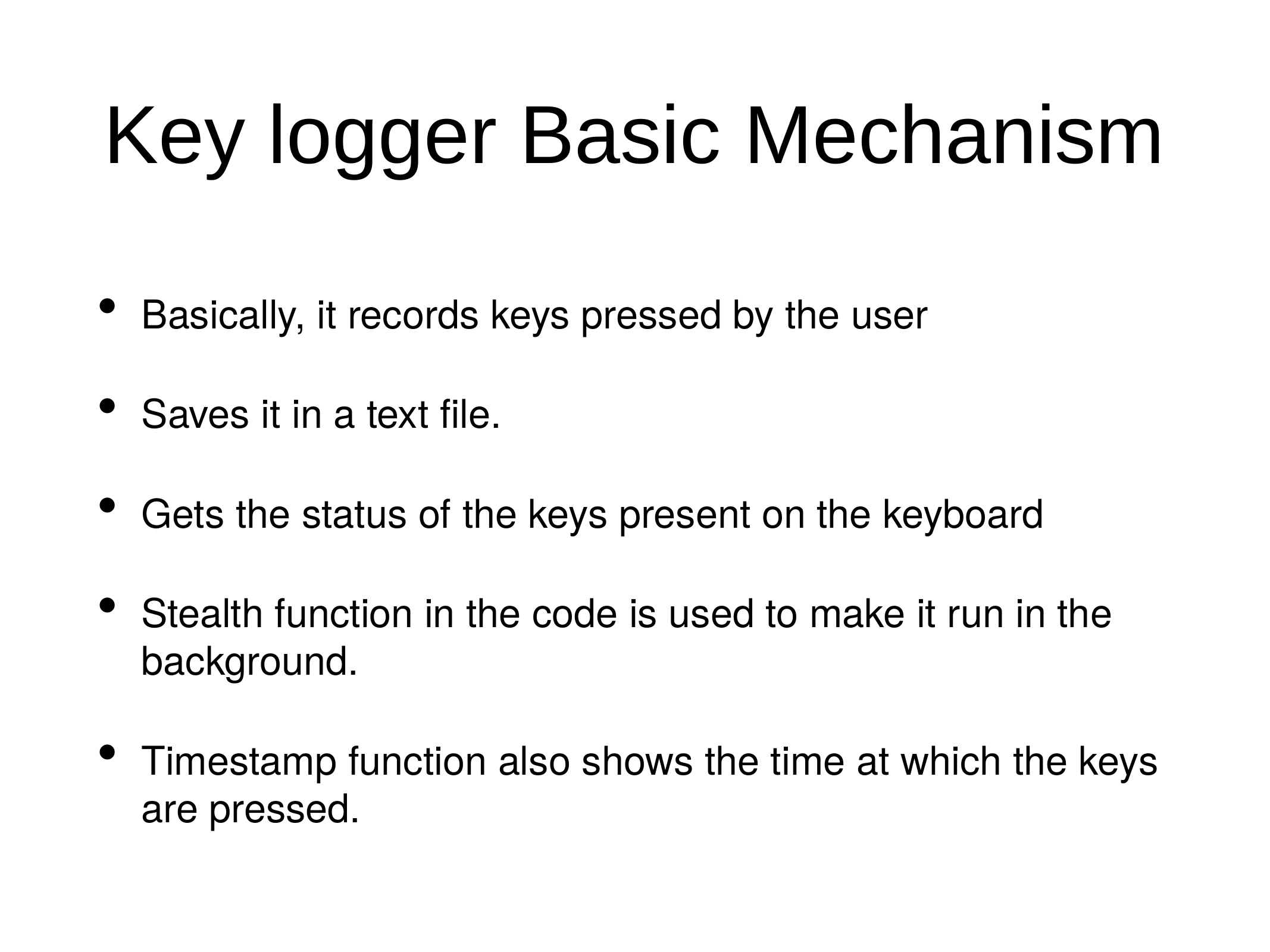

# Key logger Basic Mechanism
Basically, it records keys pressed by the user
Saves it in a text file.
Gets the status of the keys present on the keyboard
Stealth function in the code is used to make it run in the background.
Timestamp function also shows the time at which the keys are pressed.